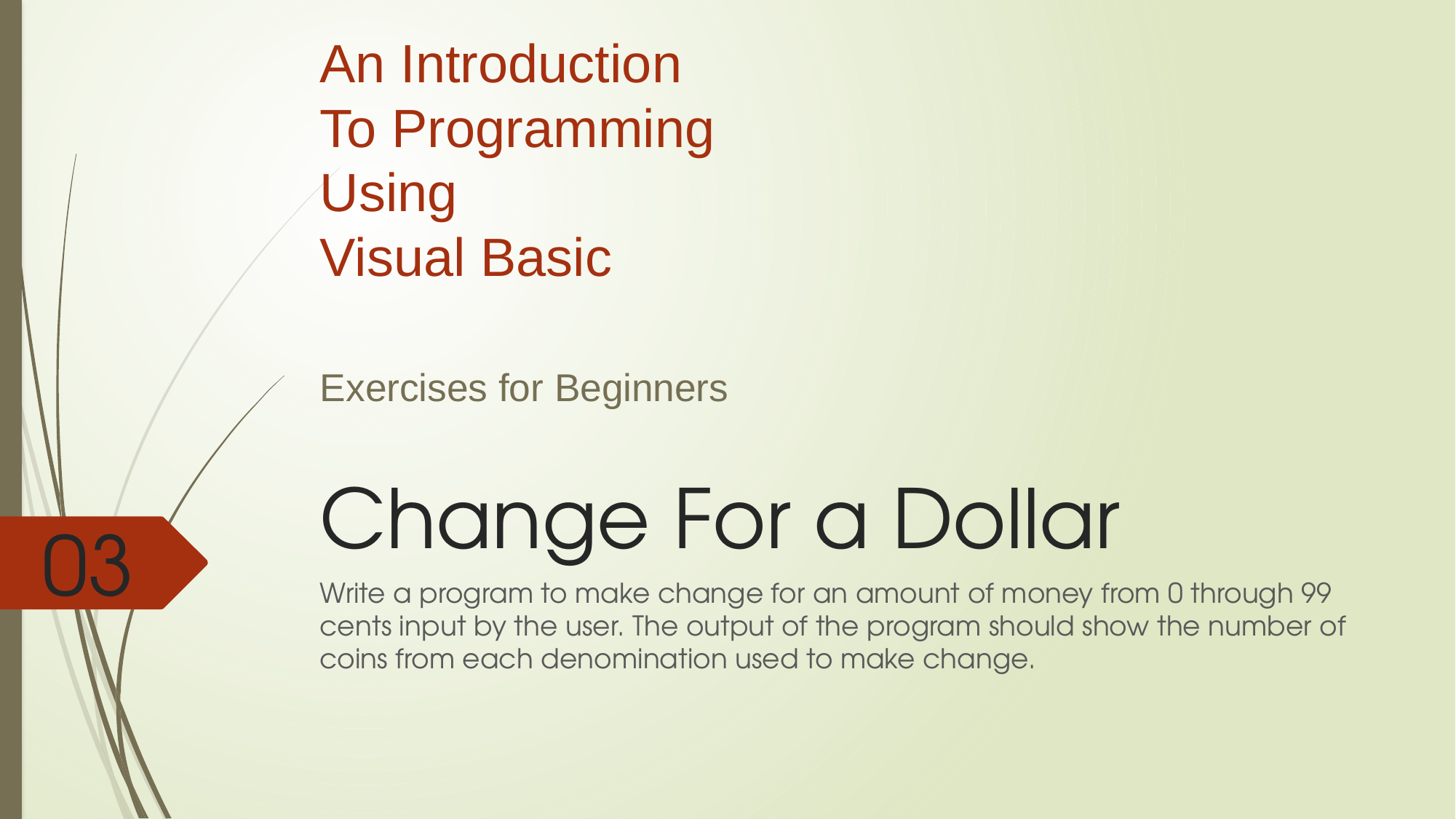

An Introduction
To Programming
Using
Visual Basic

Exercises for Beginners
# Change For a Dollar
03
Write a program to make change for an amount of money from 0 through 99 cents input by the user. The output of the program should show the number of coins from each denomination used to make change.